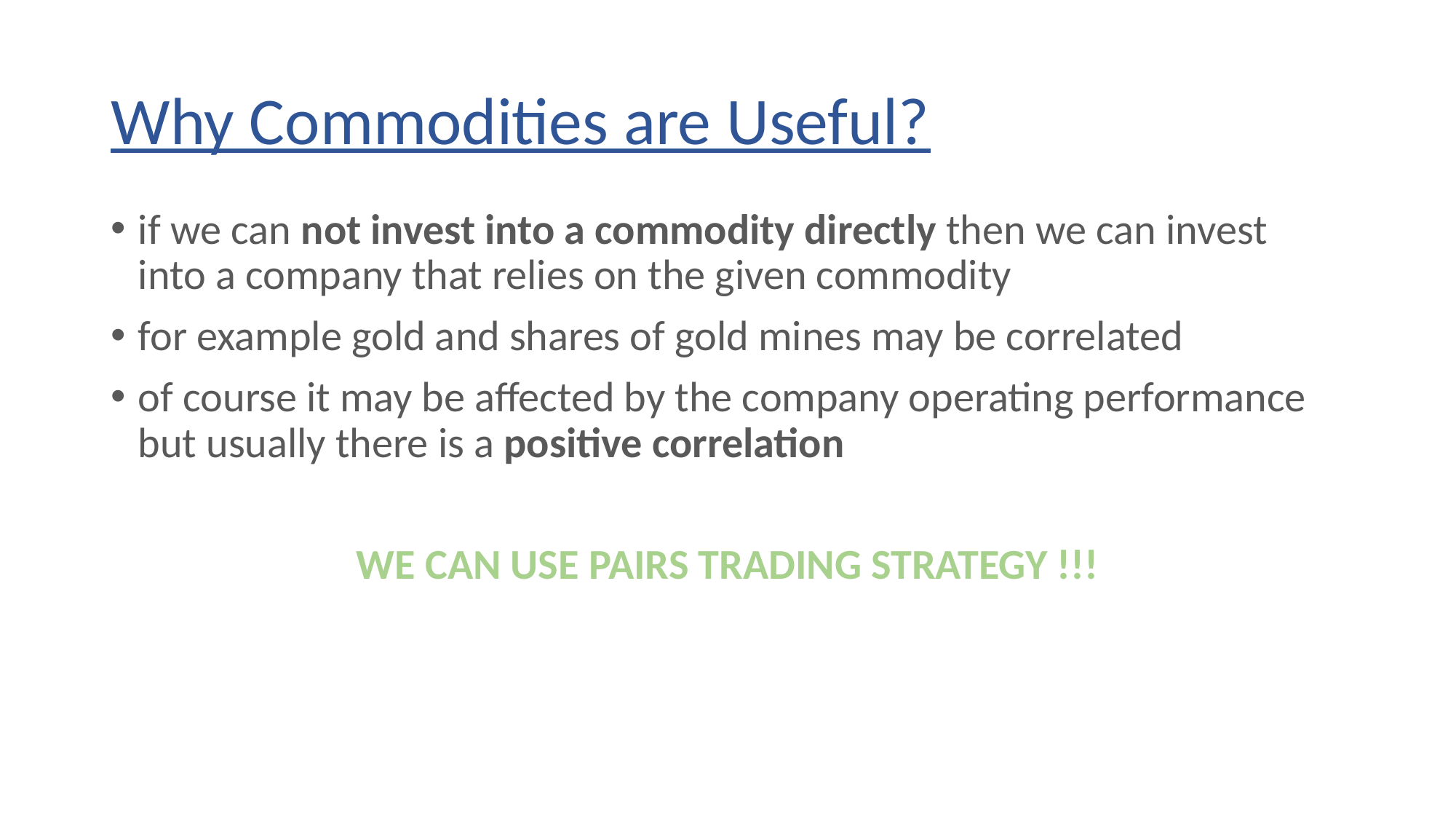

# Why Commodities are Useful?
if we can not invest into a commodity directly then we can invest into a company that relies on the given commodity
for example gold and shares of gold mines may be correlated
of course it may be affected by the company operating performance but usually there is a positive correlation

WE CAN USE PAIRS TRADING STRATEGY !!!